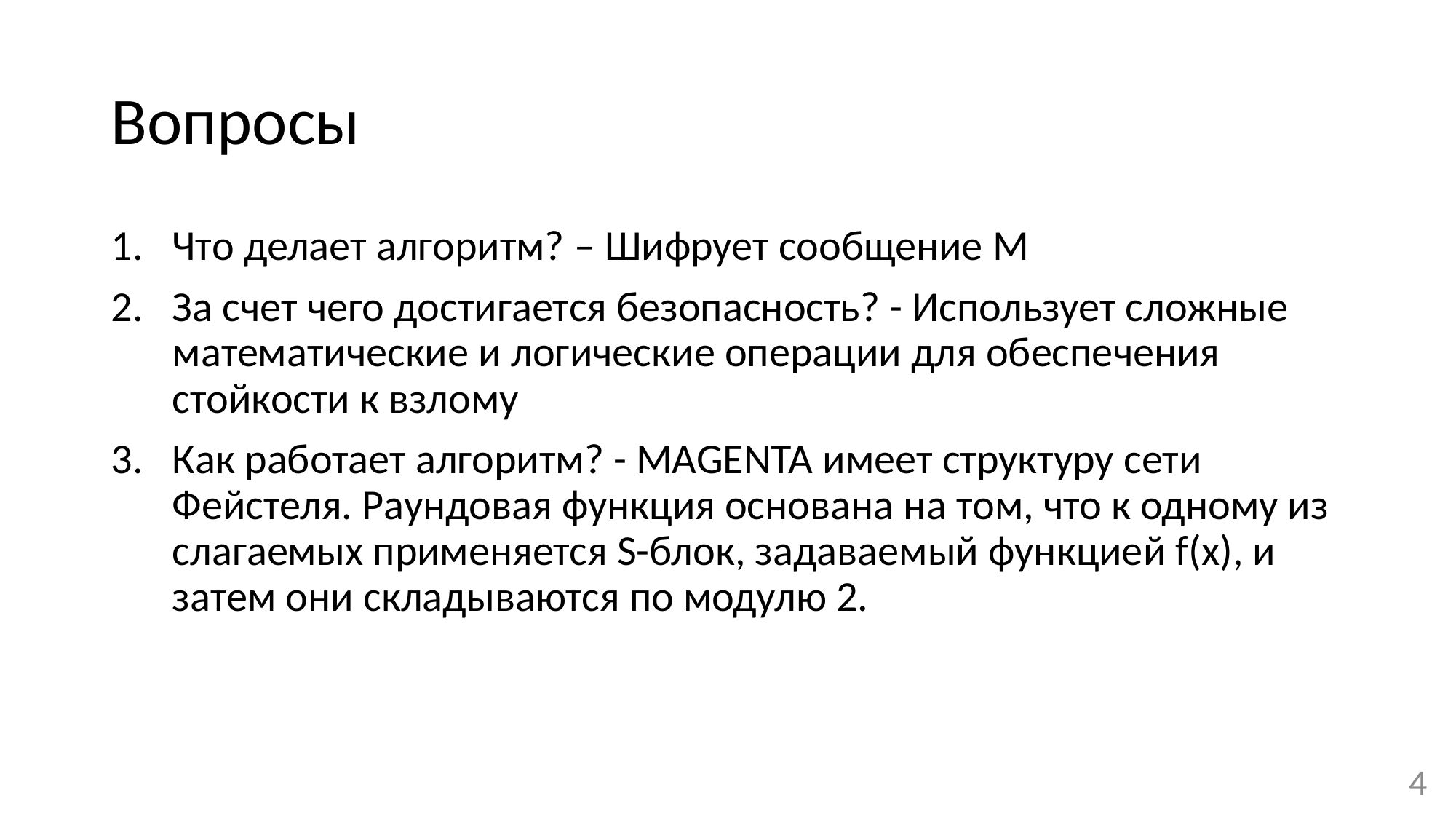

# Вопросы
Что делает алгоритм? – Шифрует сообщение M
За счет чего достигается безопасность? - Использует сложные математические и логические операции для обеспечения стойкости к взлому
Как работает алгоритм? - MAGENTA имеет структуру сети Фейстеля. Раундовая функция основана на том, что к одному из слагаемых применяется S-блок, задаваемый функцией f(x), и затем они складываются по модулю 2.
4